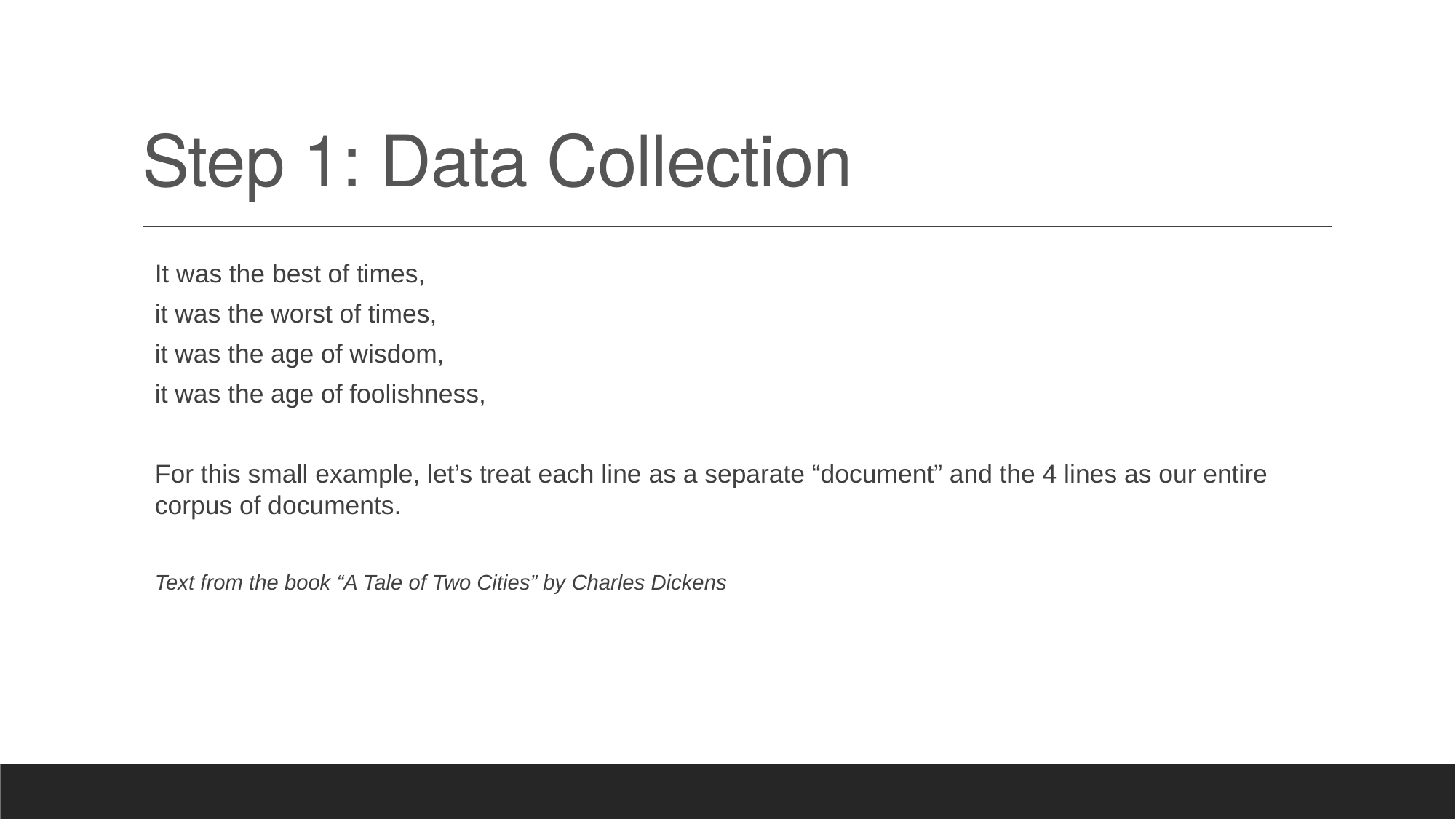

# Step 1: Data Collection
It was the best of times,
it was the worst of times,
it was the age of wisdom,
it was the age of foolishness,

For this small example, let’s treat each line as a separate “document” and the 4 lines as our entire corpus of documents.

Text from the book “A Tale of Two Cities” by Charles Dickens